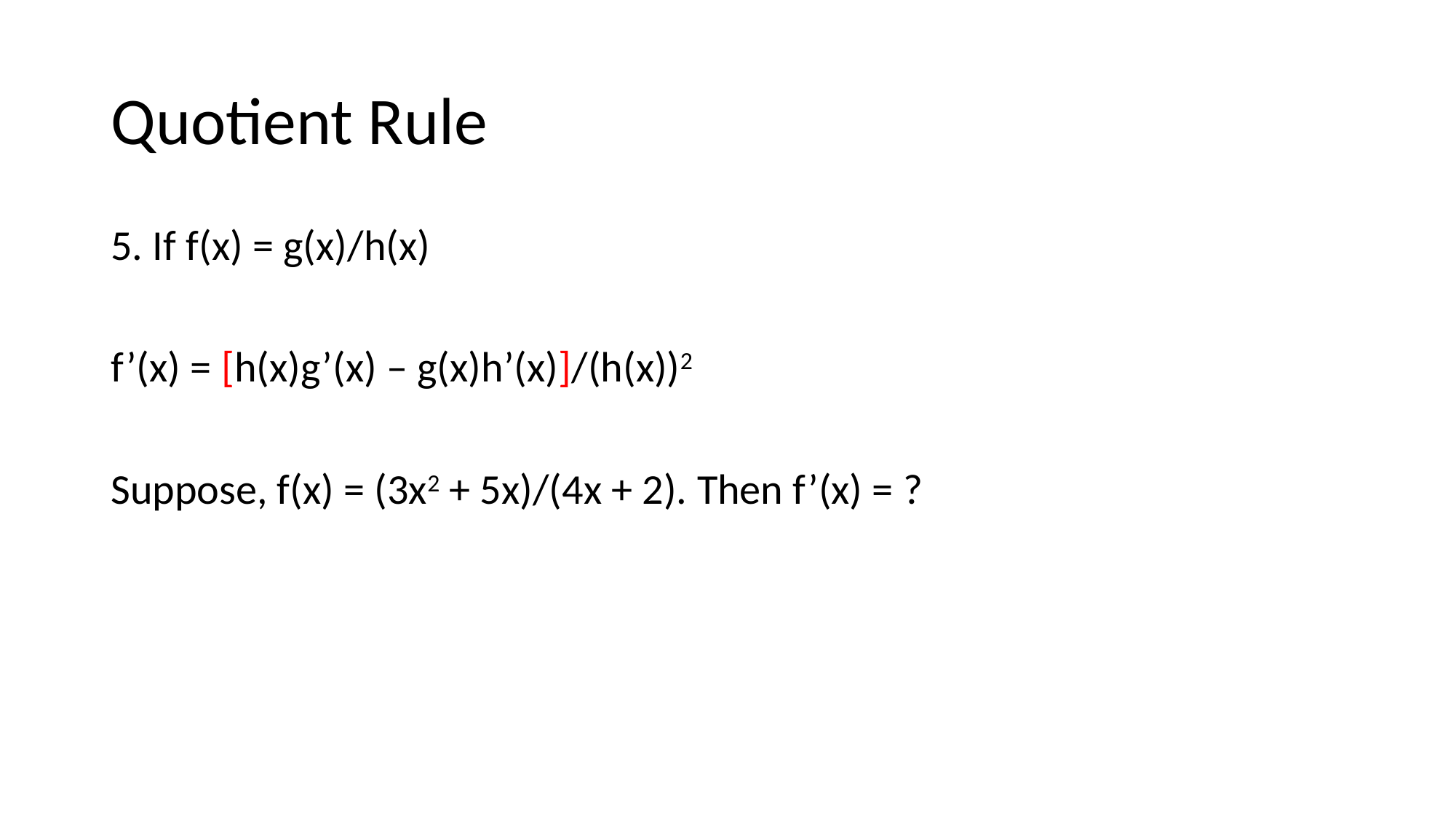

# Quotient Rule
5. If f(x) = g(x)/h(x)

f’(x) = [h(x)g’(x) – g(x)h’(x)]/(h(x))2

Suppose, f(x) = (3x2 + 5x)/(4x + 2). Then f’(x) = ?